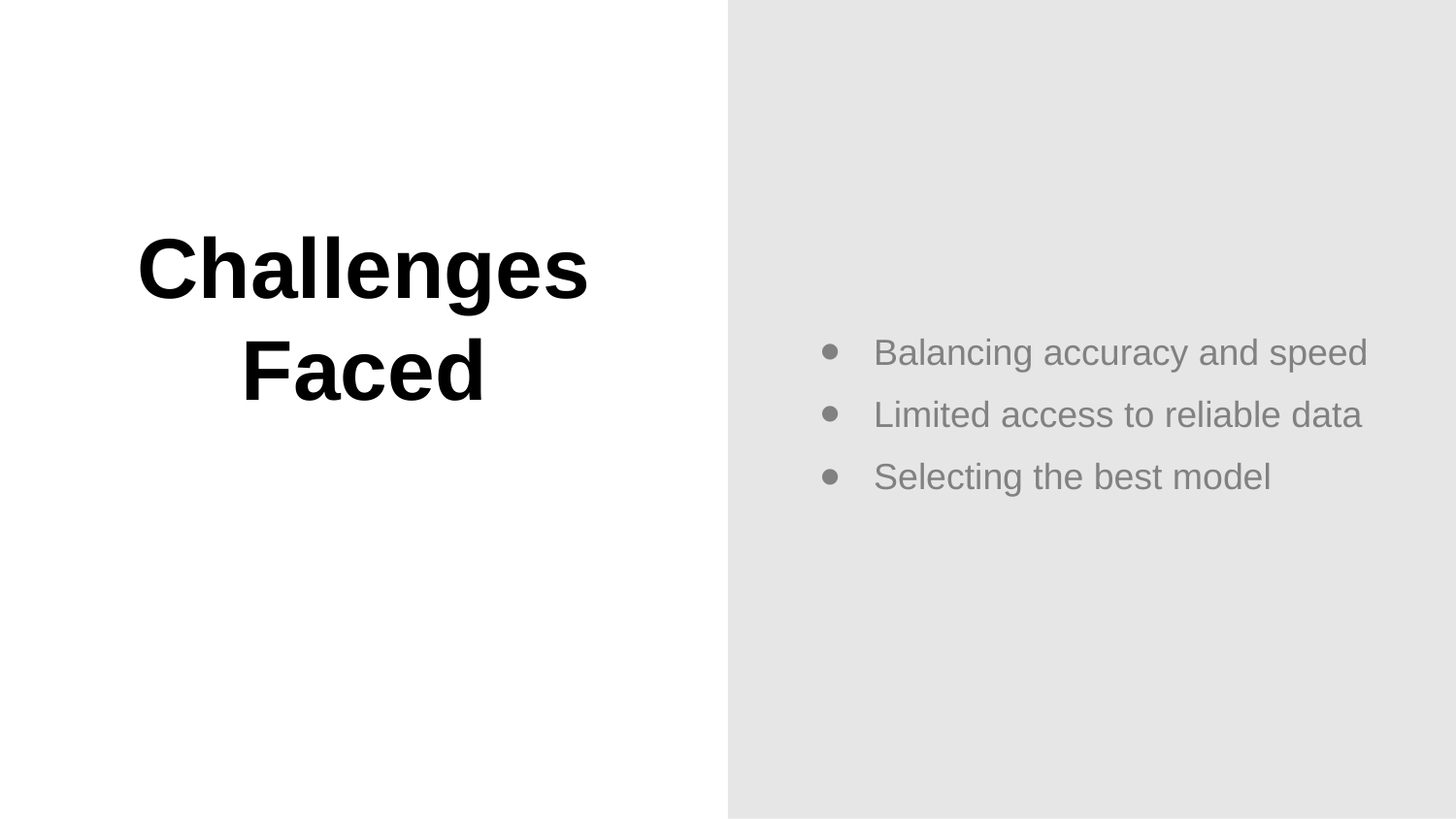

Balancing accuracy and speed
Limited access to reliable data
Selecting the best model
# Challenges Faced